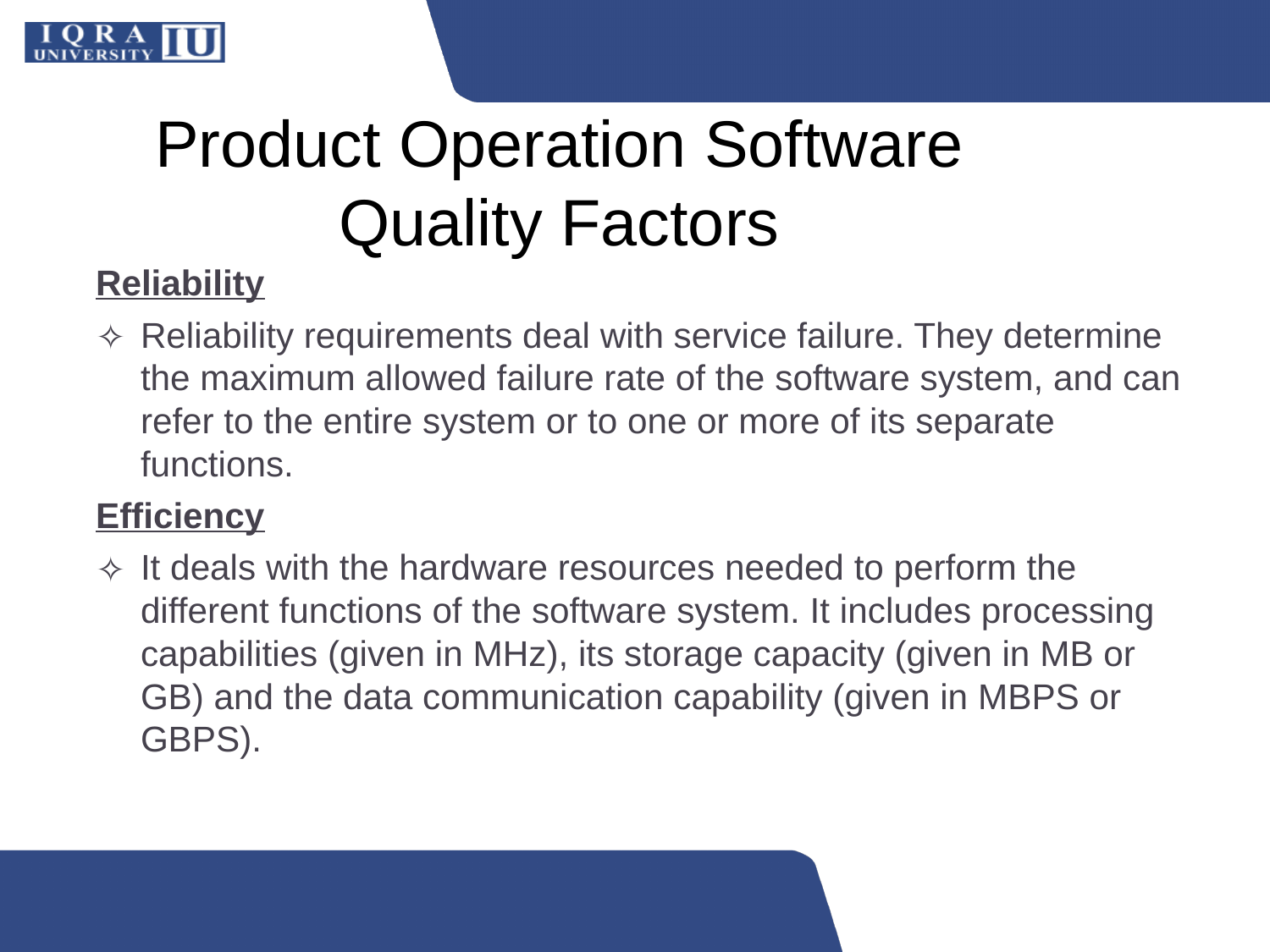

# Product Operation Software Quality Factors
Reliability
Reliability requirements deal with service failure. They determine the maximum allowed failure rate of the software system, and can refer to the entire system or to one or more of its separate functions.
Efficiency
It deals with the hardware resources needed to perform the different functions of the software system. It includes processing capabilities (given in MHz), its storage capacity (given in MB or GB) and the data communication capability (given in MBPS or GBPS).